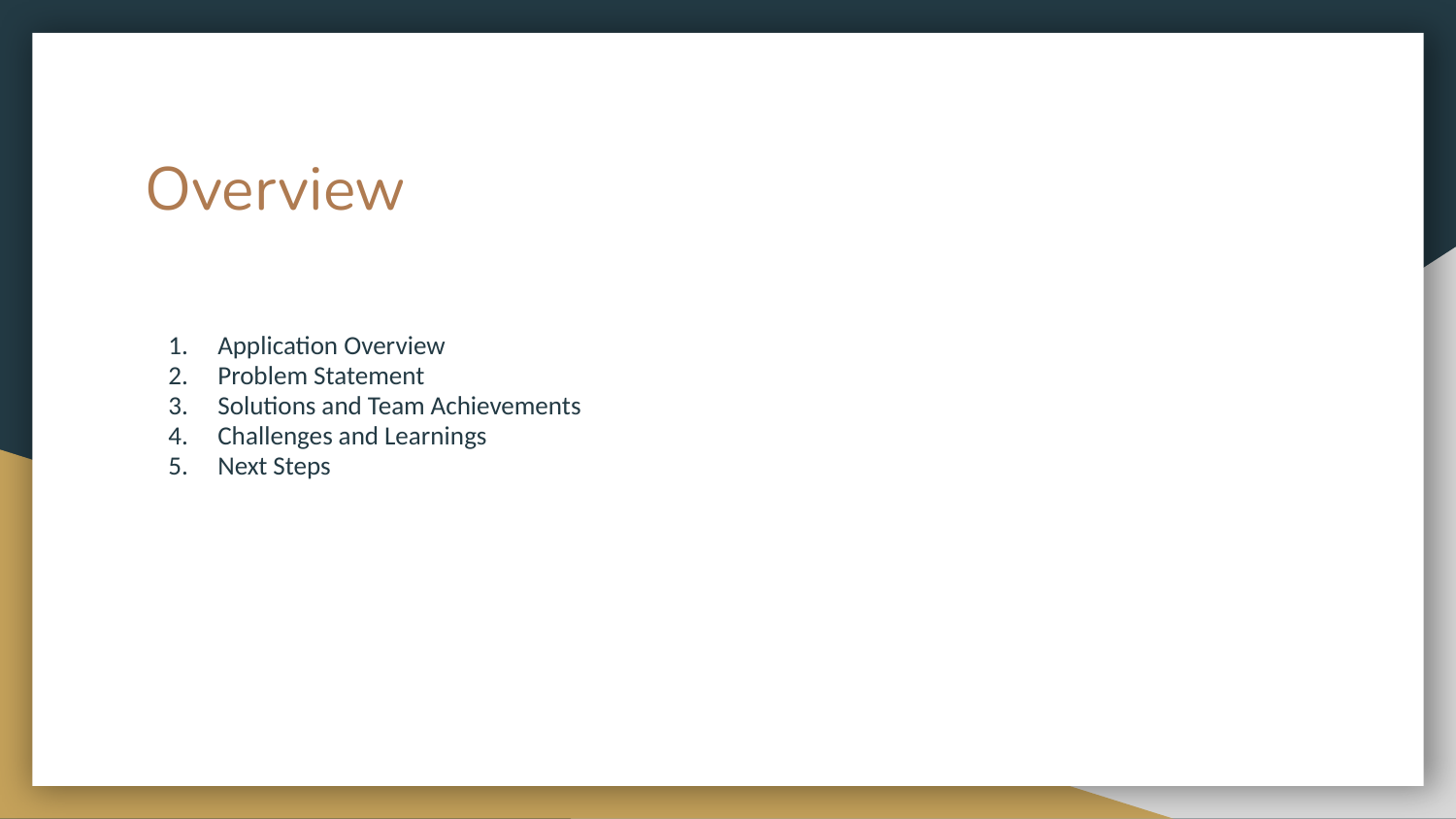

# Overview
Application Overview
Problem Statement
Solutions and Team Achievements
Challenges and Learnings
Next Steps